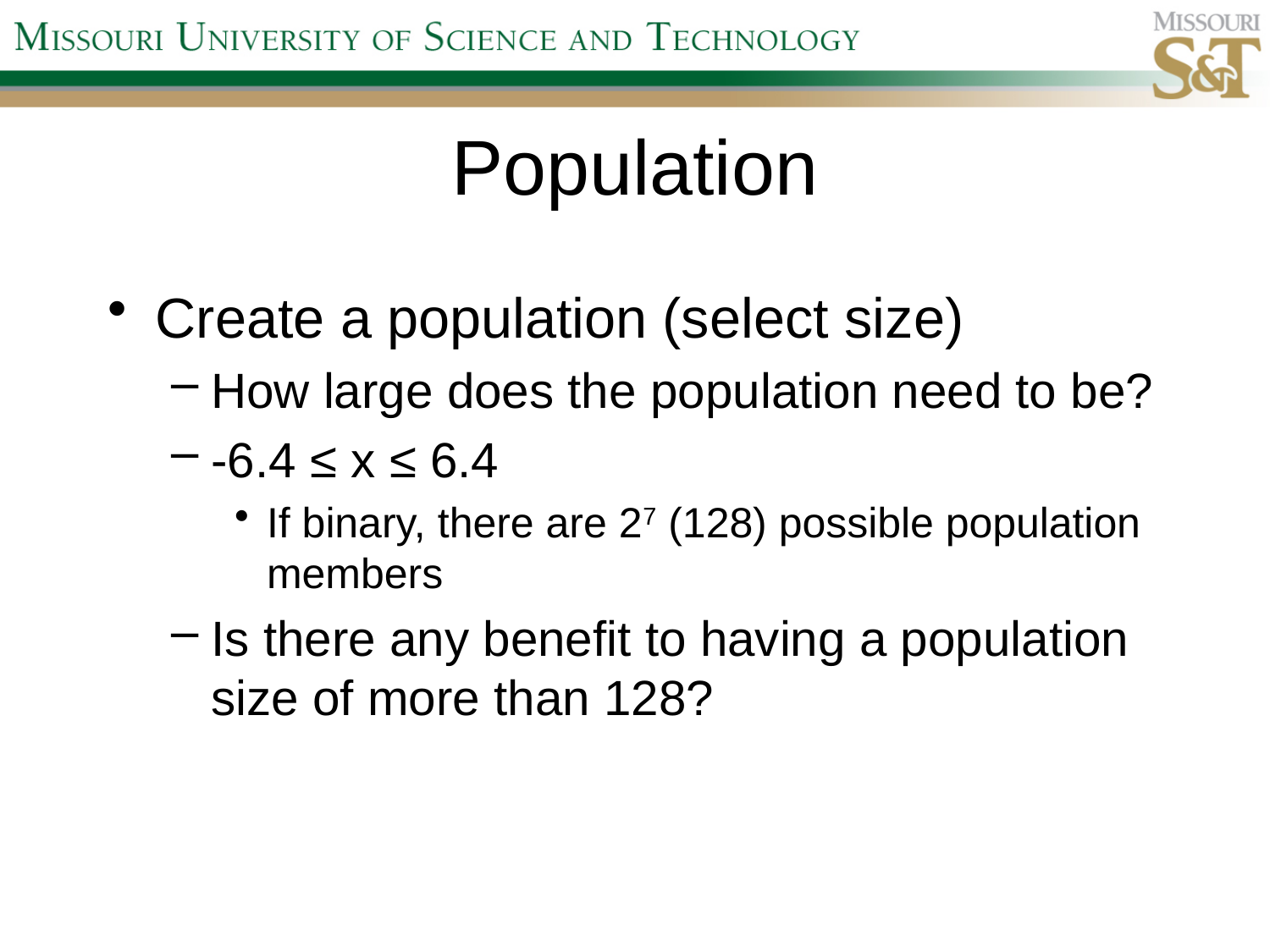

# Population
Create a population (select size)
How large does the population need to be?
-6.4 ≤ x ≤ 6.4
If binary, there are 27 (128) possible population members
Is there any benefit to having a population size of more than 128?